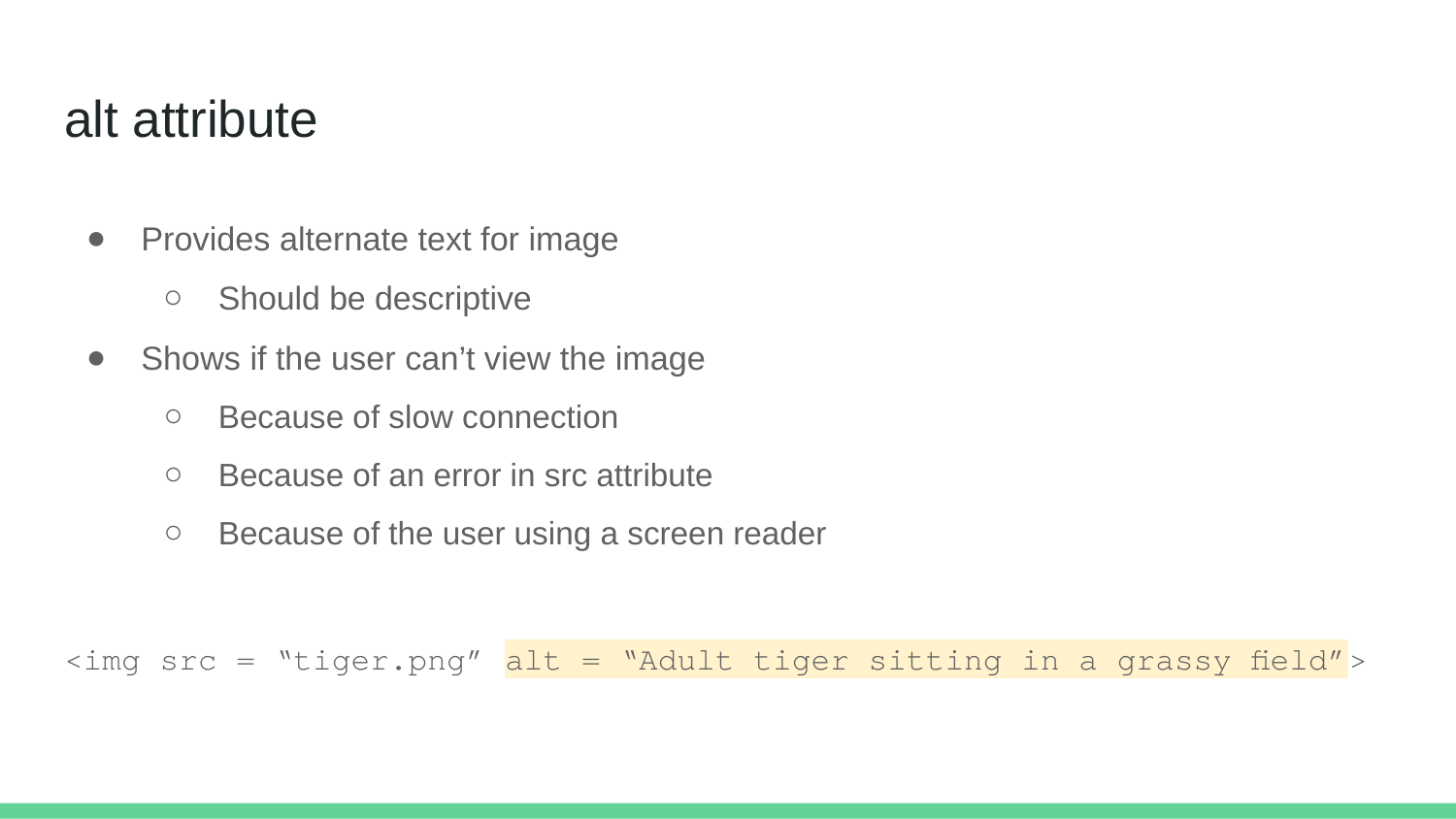

# alt attribute
Provides alternate text for image
Should be descriptive
Shows if the user can’t view the image
Because of slow connection
Because of an error in src attribute
Because of the user using a screen reader

<img src = “tiger.png” alt = “Adult tiger sitting in a grassy field”>